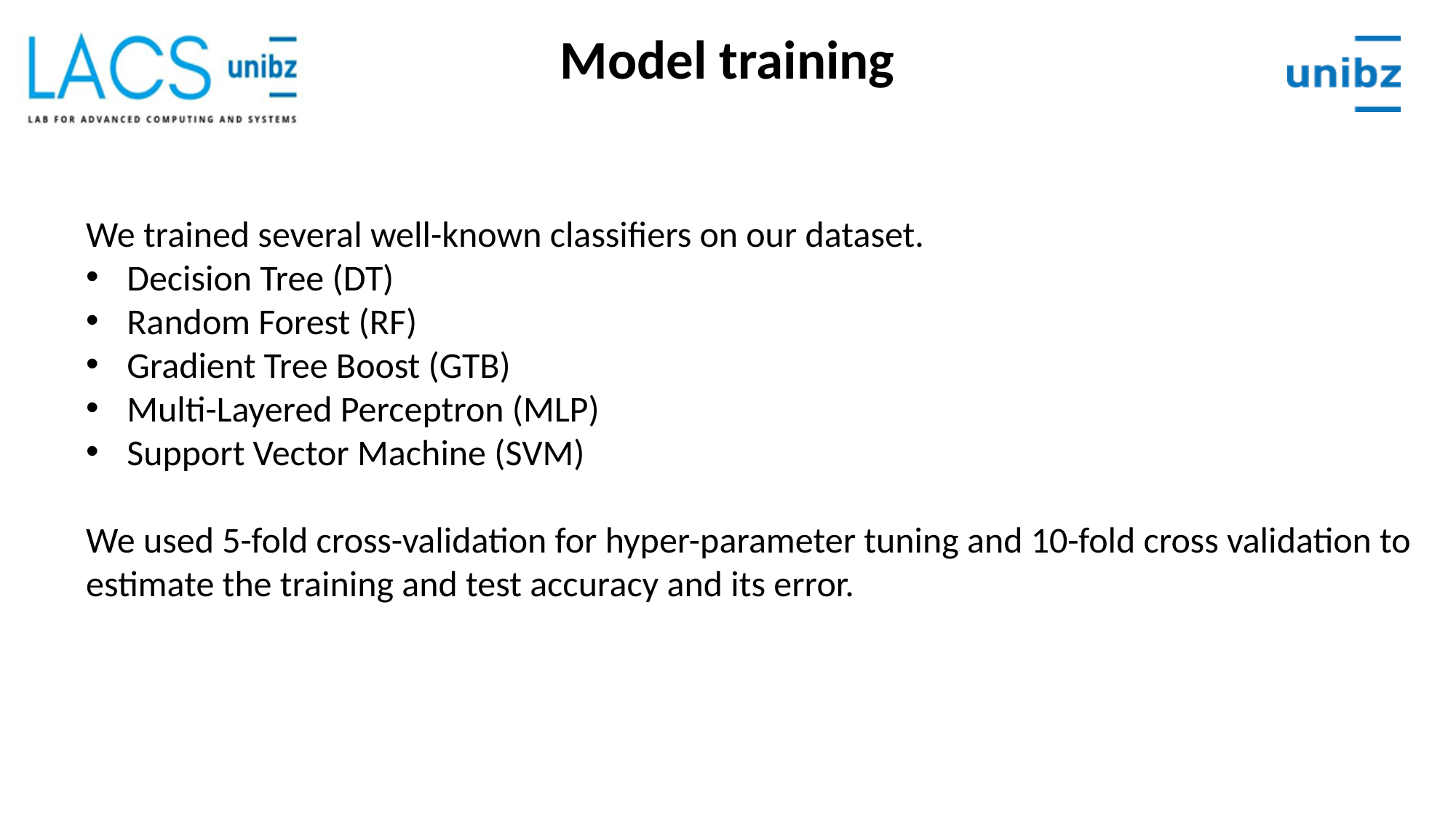

Model training
We trained several well-known classifiers on our dataset.
Decision Tree (DT)
Random Forest (RF)
Gradient Tree Boost (GTB)
Multi-Layered Perceptron (MLP)
Support Vector Machine (SVM)

We used 5-fold cross-validation for hyper-parameter tuning and 10-fold cross validation to estimate the training and test accuracy and its error.